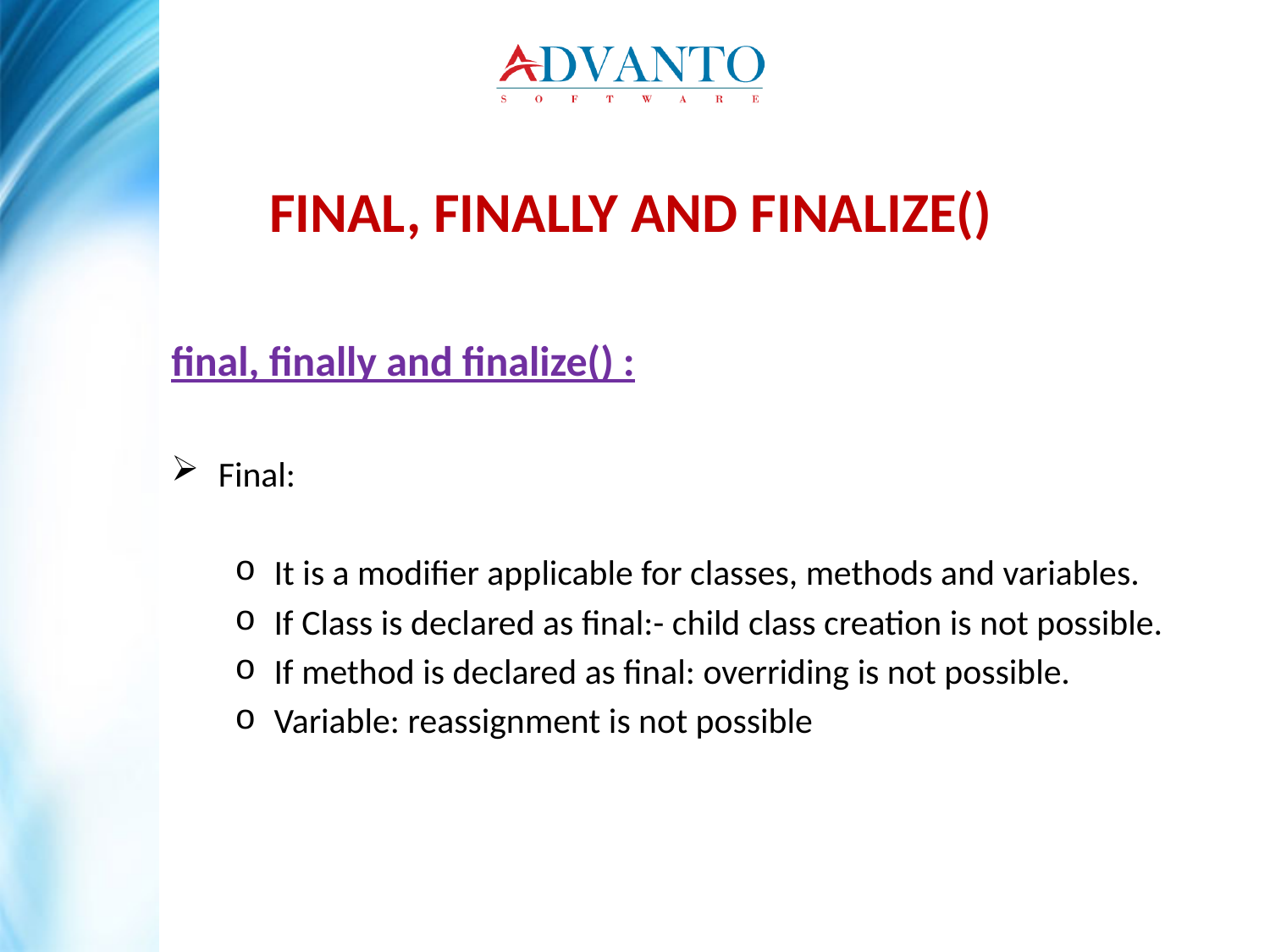

final, finally and finalize()
final, finally and finalize() :

Final:

It is a modifier applicable for classes, methods and variables.
If Class is declared as final:- child class creation is not possible.
If method is declared as final: overriding is not possible.
Variable: reassignment is not possible